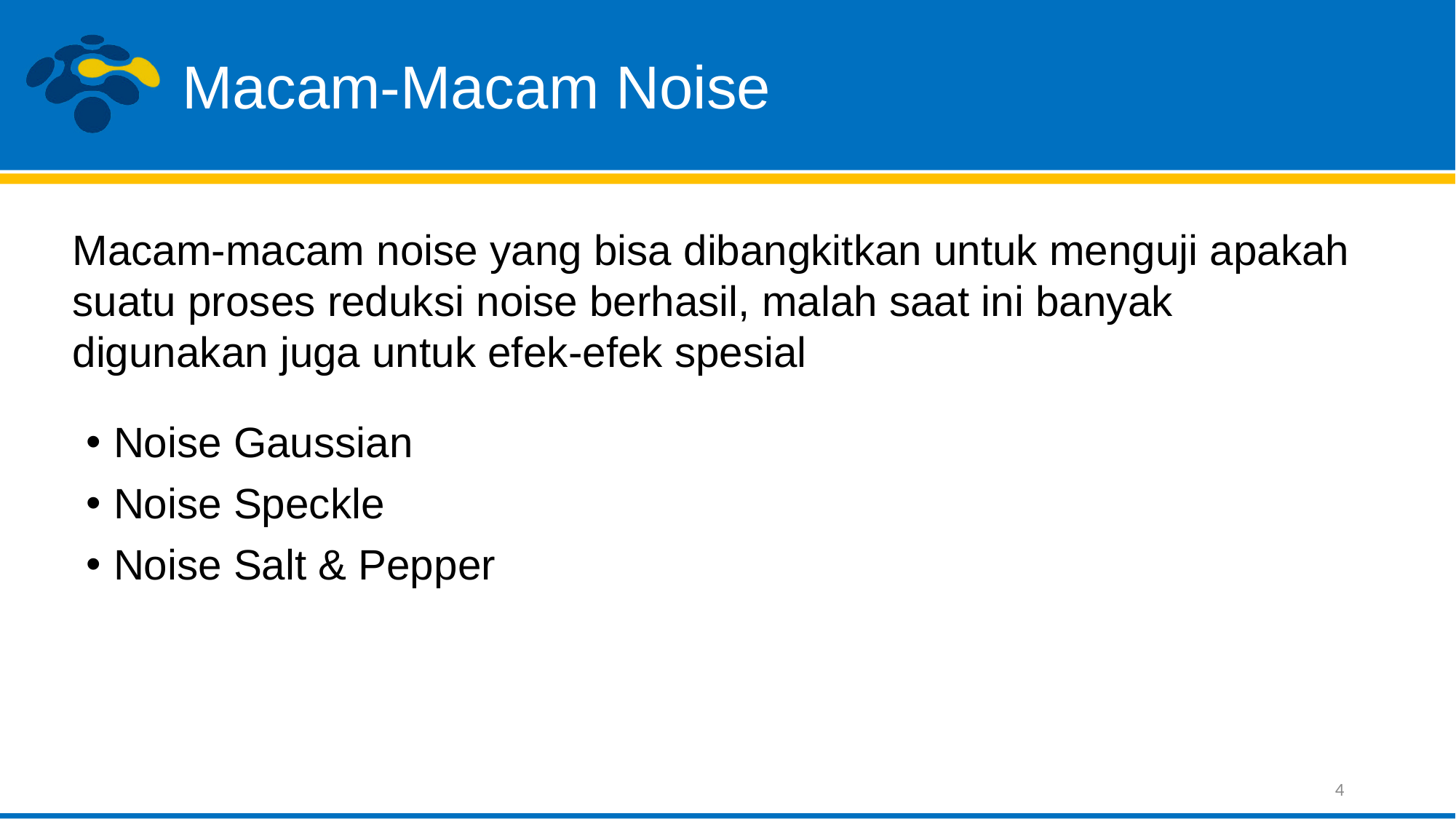

# Macam-Macam Noise
Macam-macam noise yang bisa dibangkitkan untuk menguji apakah suatu proses reduksi noise berhasil, malah saat ini banyak digunakan juga untuk efek-efek spesial
Noise Gaussian
Noise Speckle
Noise Salt & Pepper
4